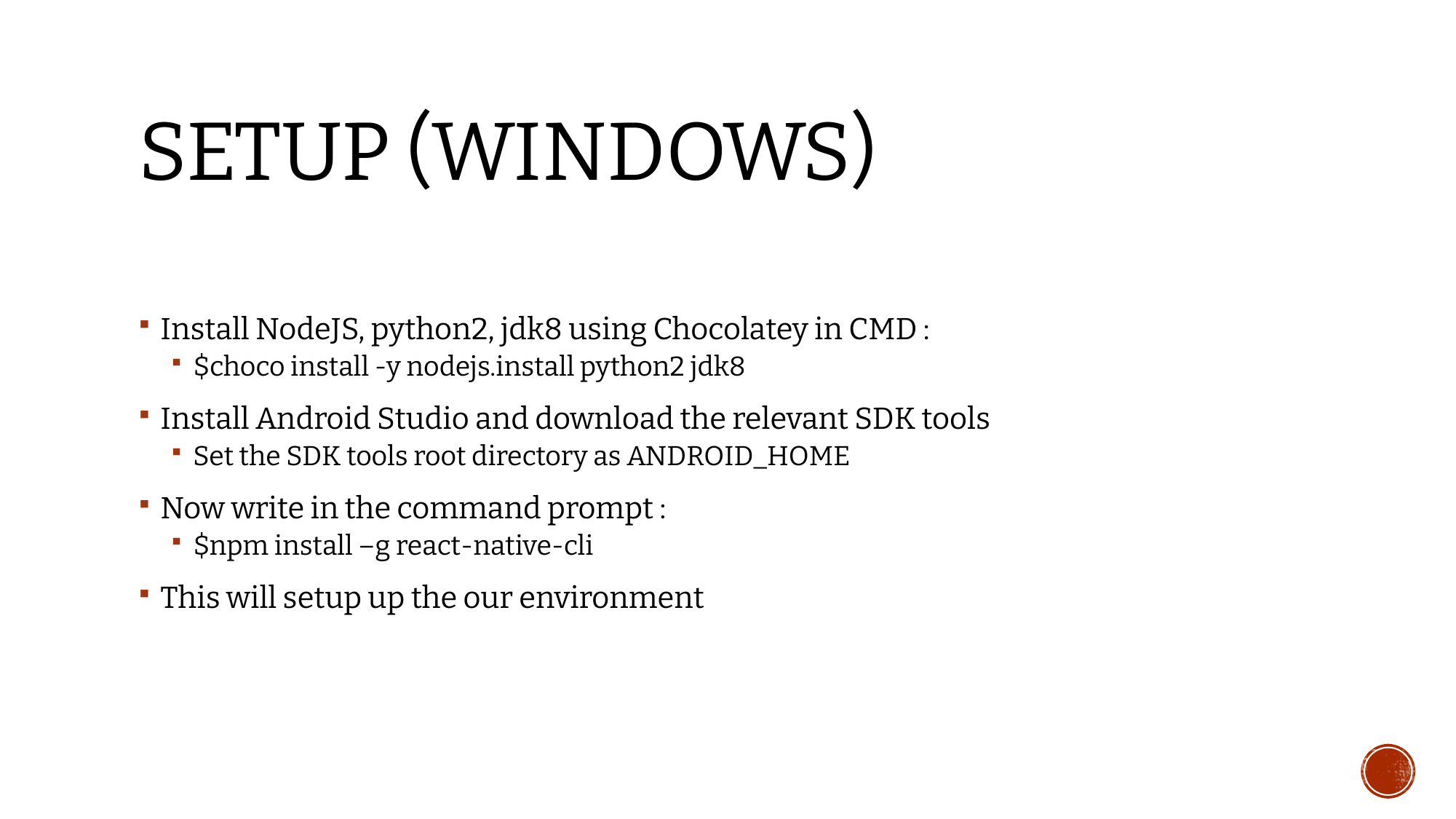

# Setup (Windows)

Install NodeJS, python2, jdk8 using Chocolatey in CMD :
$choco install -y nodejs.install python2 jdk8
Install Android Studio and download the relevant SDK tools
Set the SDK tools root directory as ANDROID_HOME
Now write in the command prompt :
$npm install –g react-native-cli
This will setup up the our environment